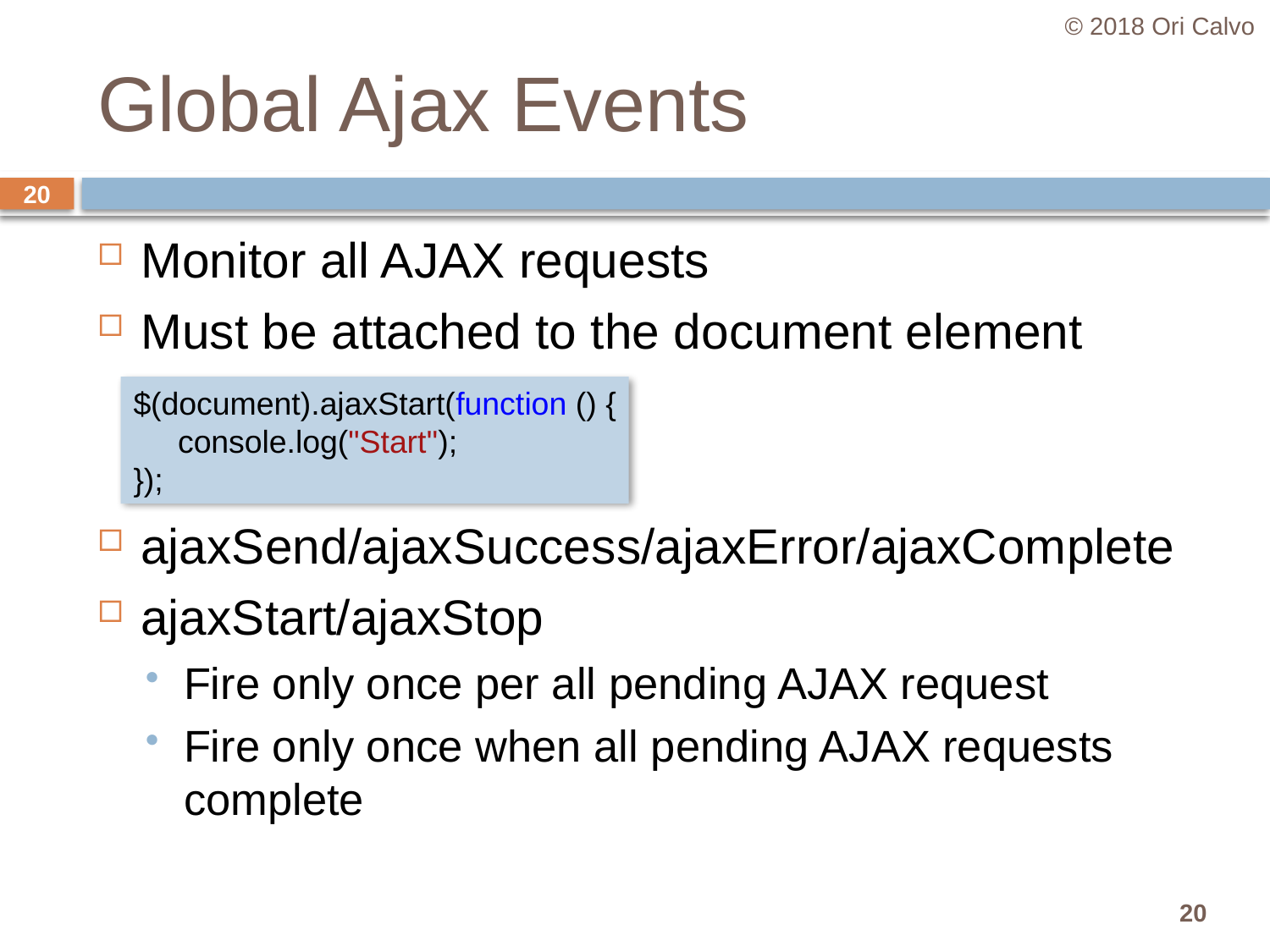

© 2018 Ori Calvo
# Global Ajax Events
20
Monitor all AJAX requests
Must be attached to the document element

ajaxSend/ajaxSuccess/ajaxError/ajaxComplete
ajaxStart/ajaxStop
Fire only once per all pending AJAX request
Fire only once when all pending AJAX requests complete

$(document).ajaxStart(function () {
     console.log("Start");
});